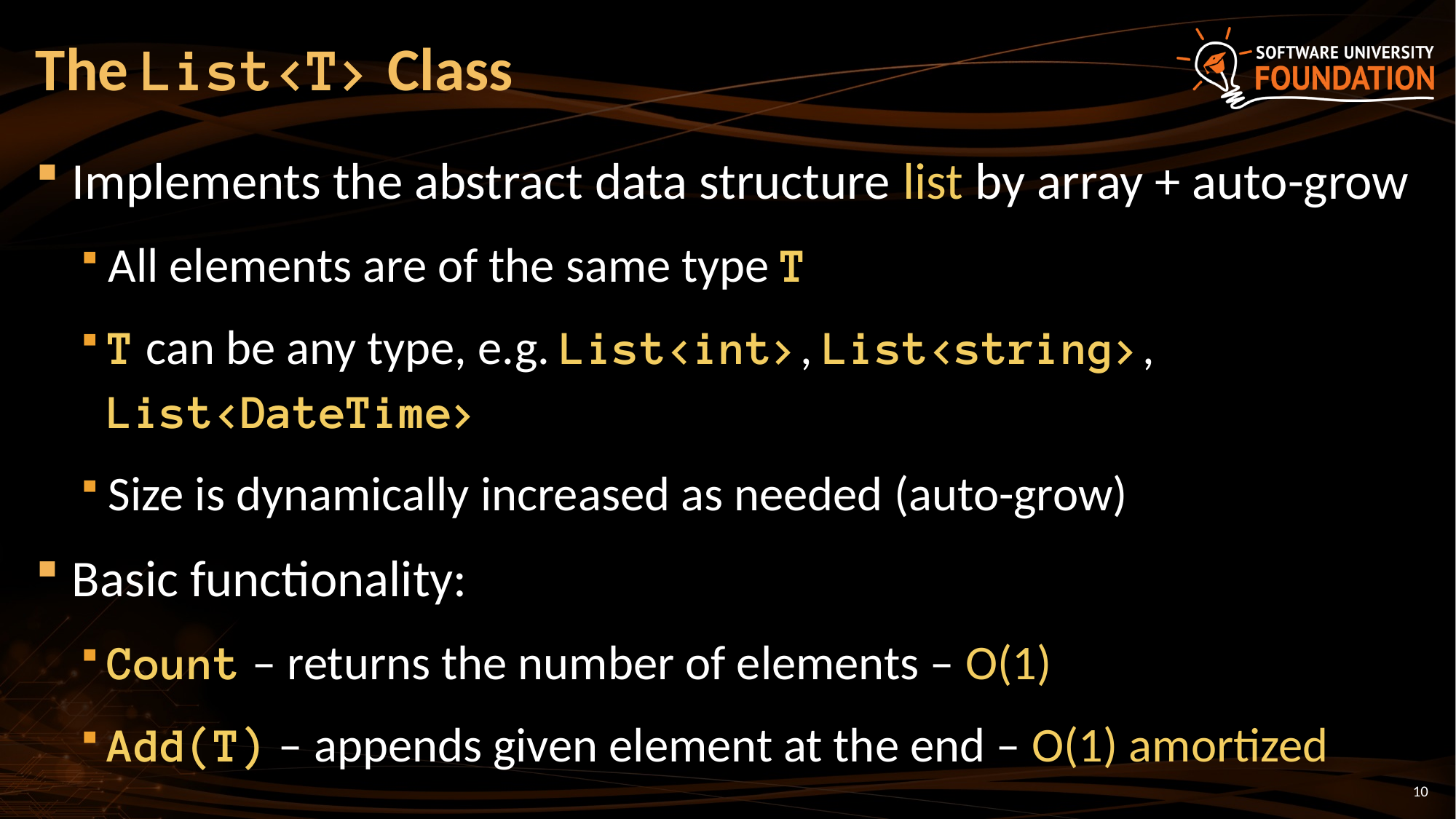

# The List<T> Class
Implements the abstract data structure list by array + auto-grow
All elements are of the same type T
T can be any type, e.g. List<int>, List<string>, List<DateTime>
Size is dynamically increased as needed (auto-grow)
Basic functionality:
Count – returns the number of elements – O(1)
Add(T) – appends given element at the end – O(1) amortized
10